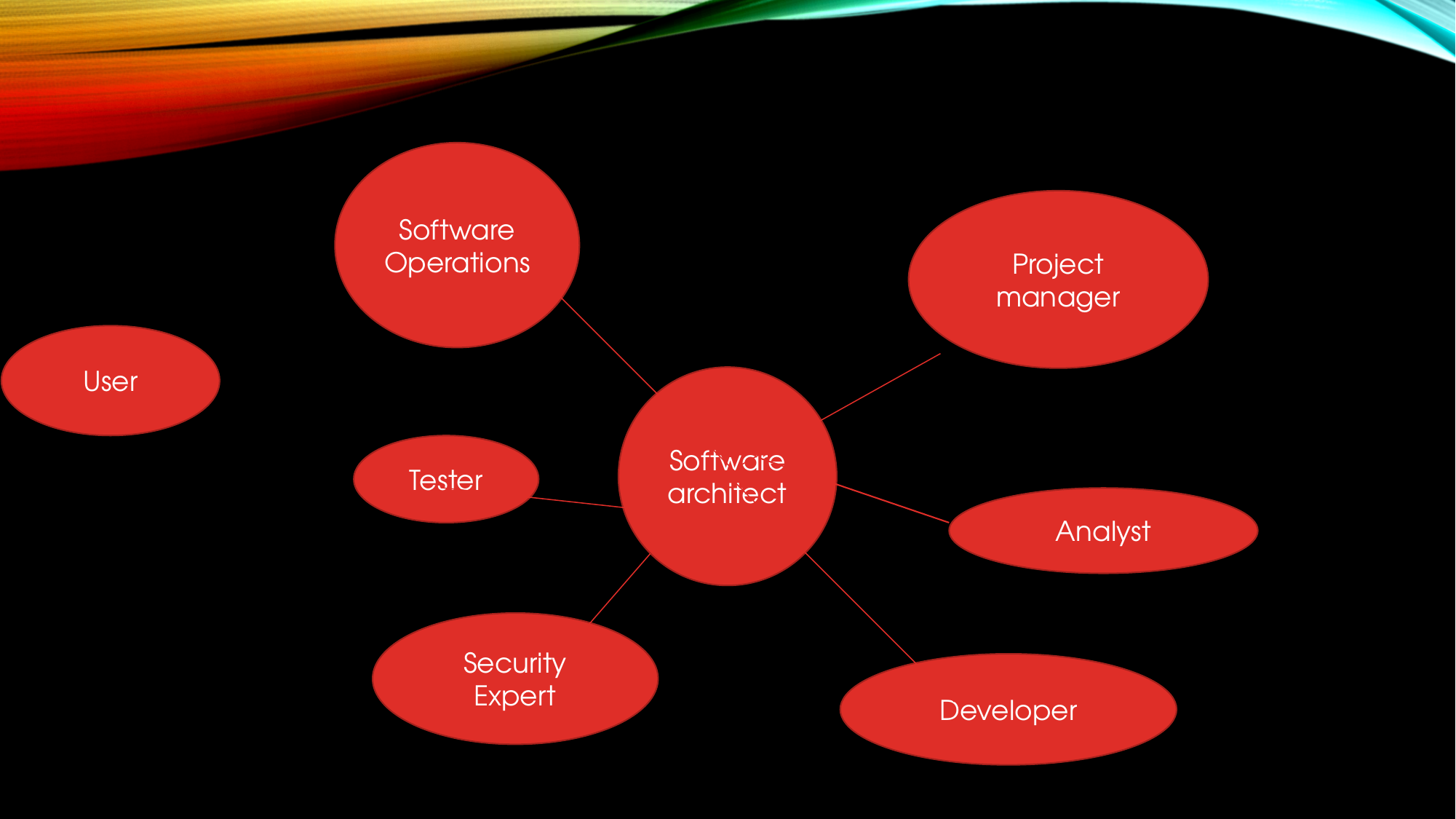

Software
Operations
Project manager
User
Software architect
Tester
Analyst
Security
Expert
Developer